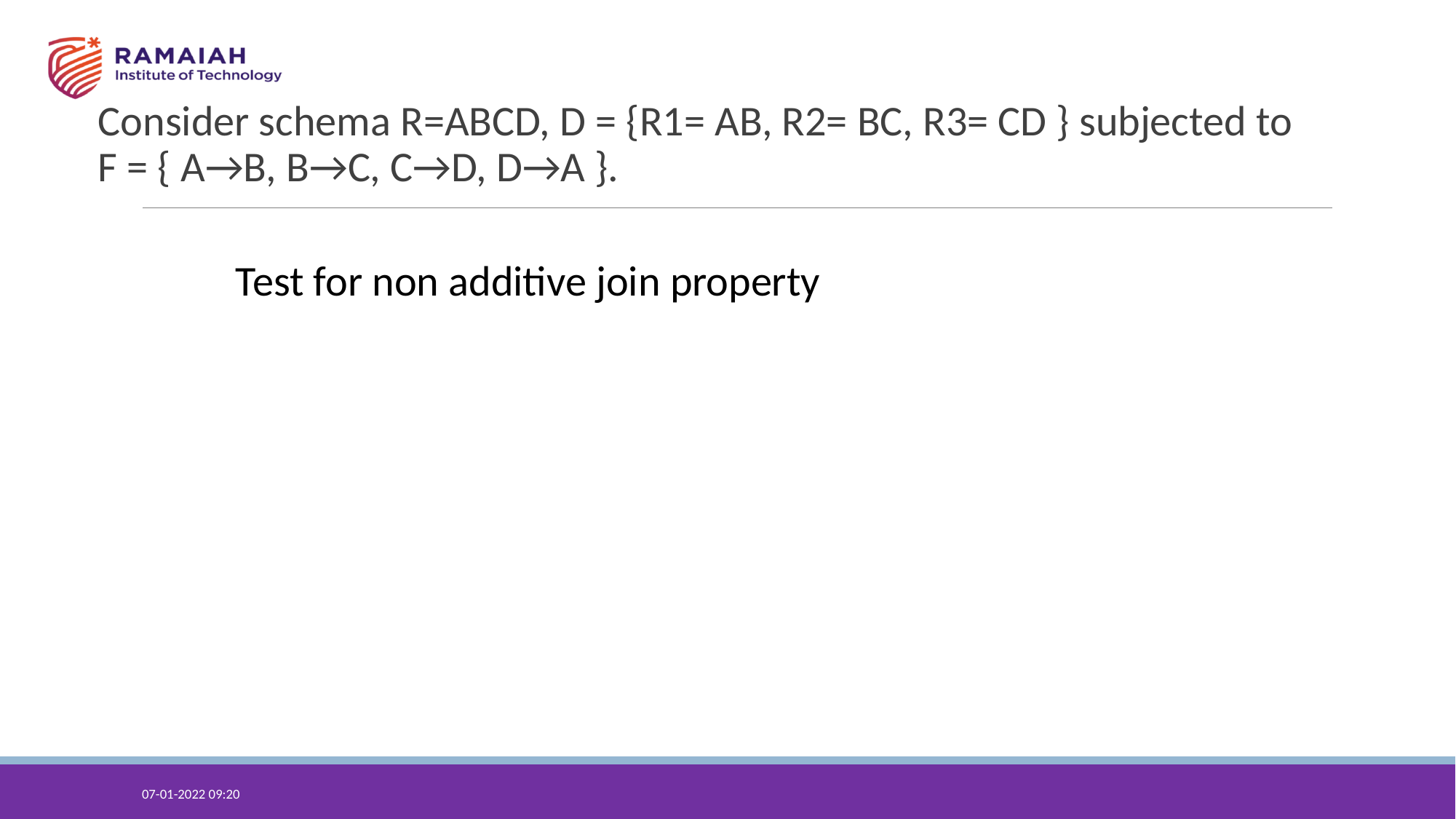

Consider schema R=ABCD, D = {R1= AB, R2= BC, R3= CD } subjected to F = { A→B, B→C, C→D, D→A }.
Test for non additive join property
07-01-2022 09:20